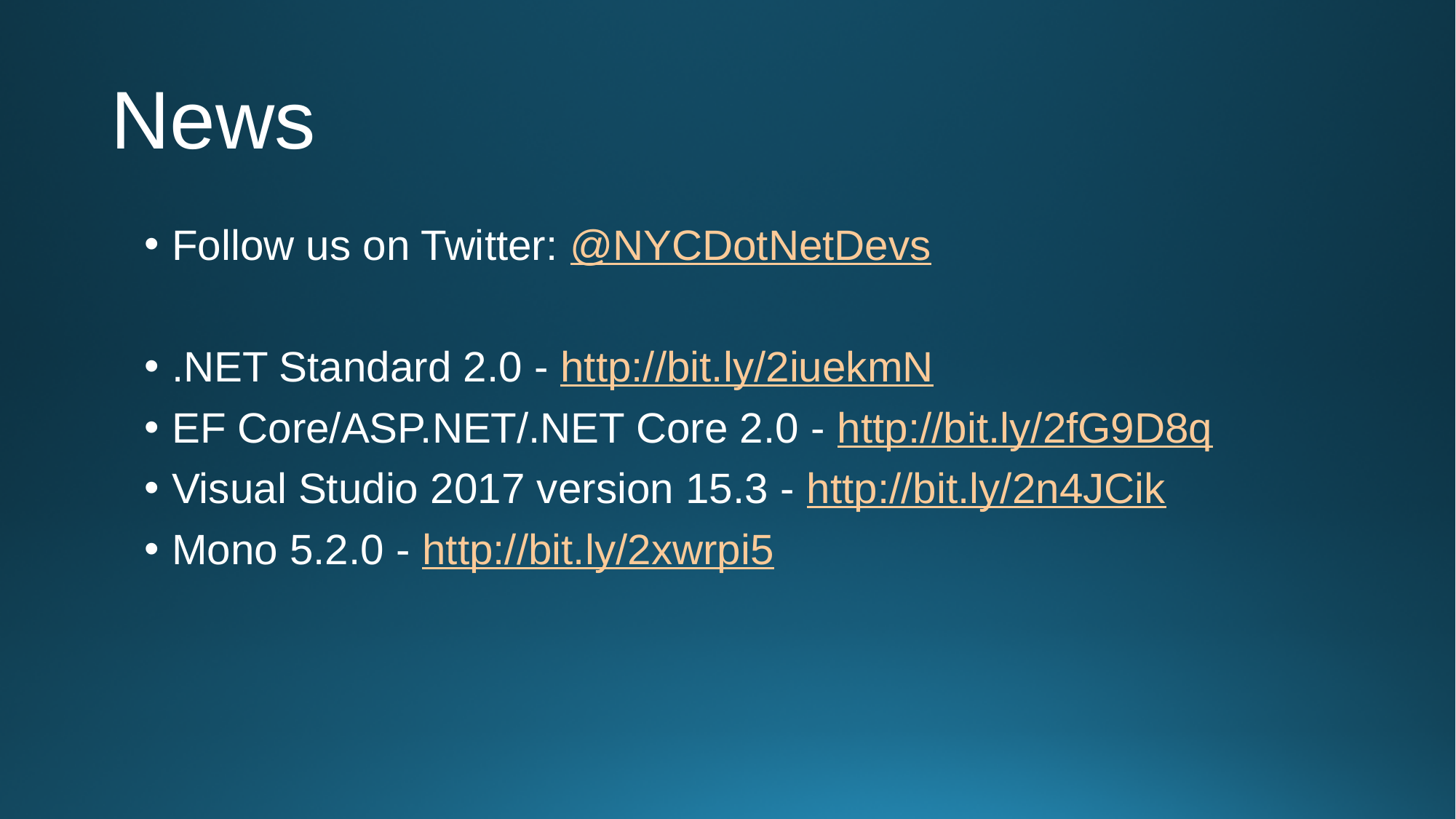

# News
Follow us on Twitter: @NYCDotNetDevs

.NET Standard 2.0 - http://bit.ly/2iuekmN
EF Core/ASP.NET/.NET Core 2.0 - http://bit.ly/2fG9D8q
Visual Studio 2017 version 15.3 - http://bit.ly/2n4JCik
Mono 5.2.0 - http://bit.ly/2xwrpi5